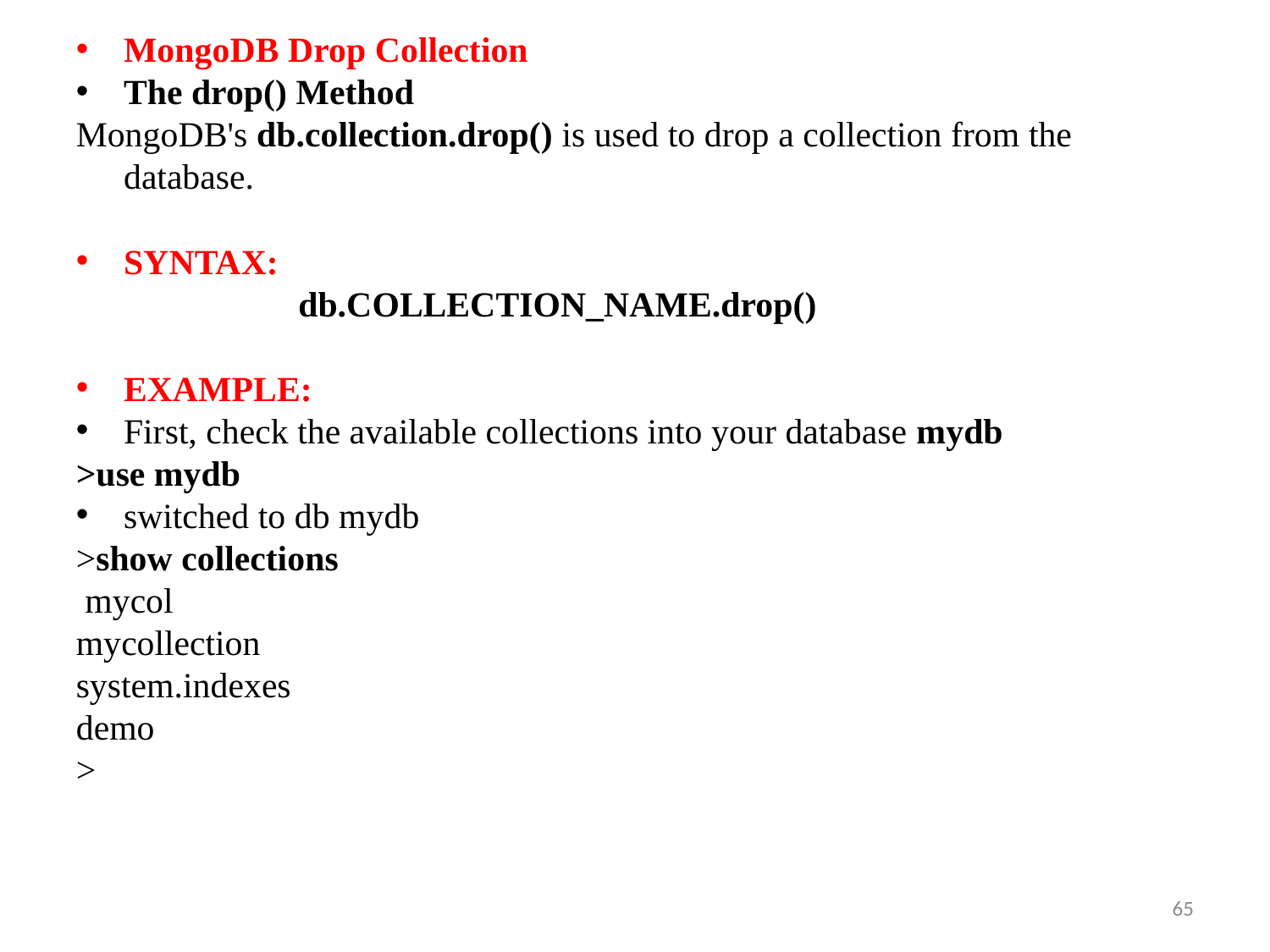

MongoDB Drop Collection
The drop() Method
MongoDB's db.collection.drop() is used to drop a collection from the database.

SYNTAX:
                         db.COLLECTION_NAME.drop()

EXAMPLE:
First, check the available collections into your database mydb
>use mydb
switched to db mydb
>show collections
 mycol
mycollection
system.indexes
demo
>

65